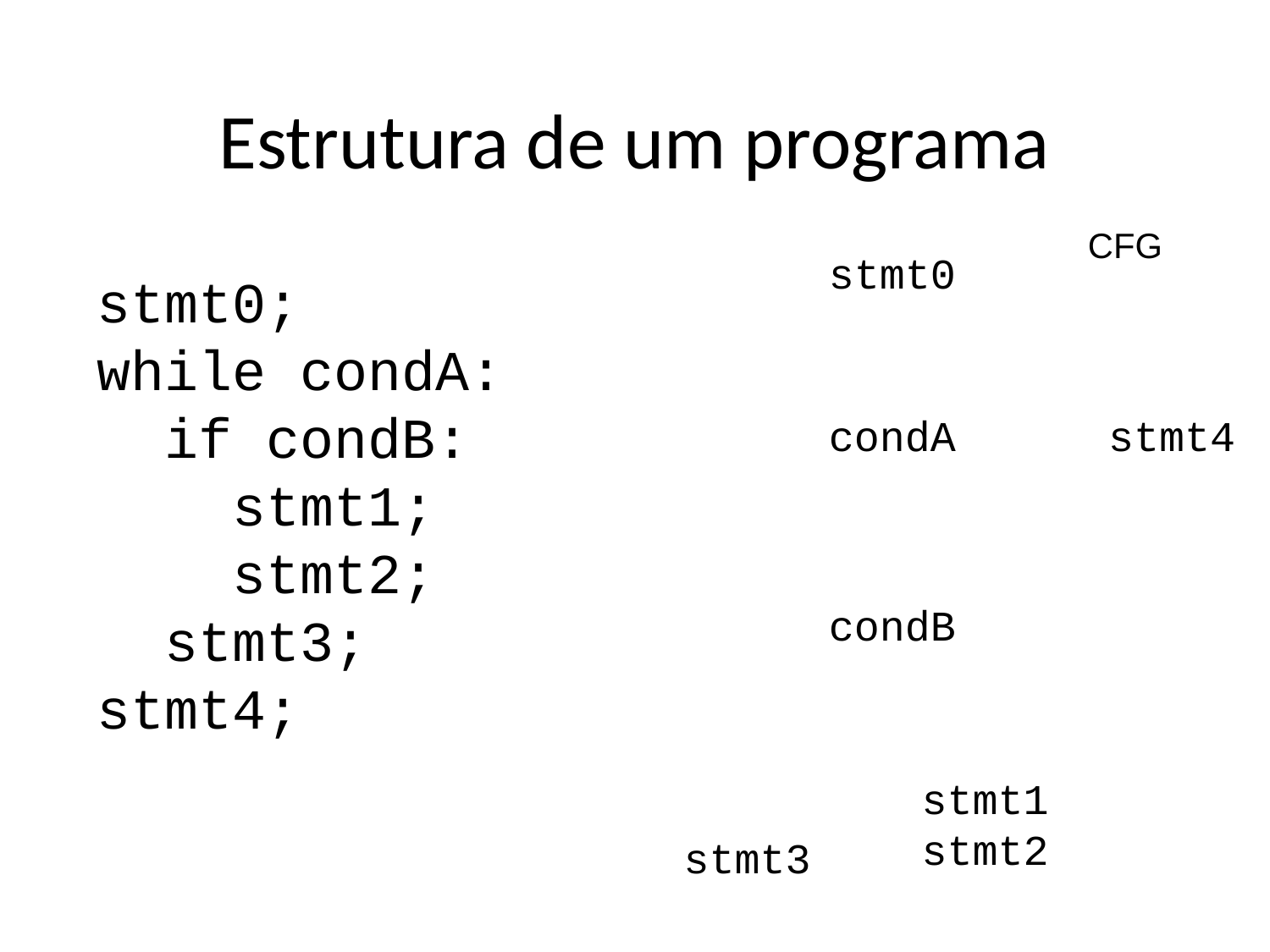

Estrutura de um programa
CFG
stmt0
stmt0;
while condA:
  if condB:
    stmt1;
    stmt2;
  stmt3;
stmt4;

condA
stmt4

condB

stmt1
stmt2
stmt3